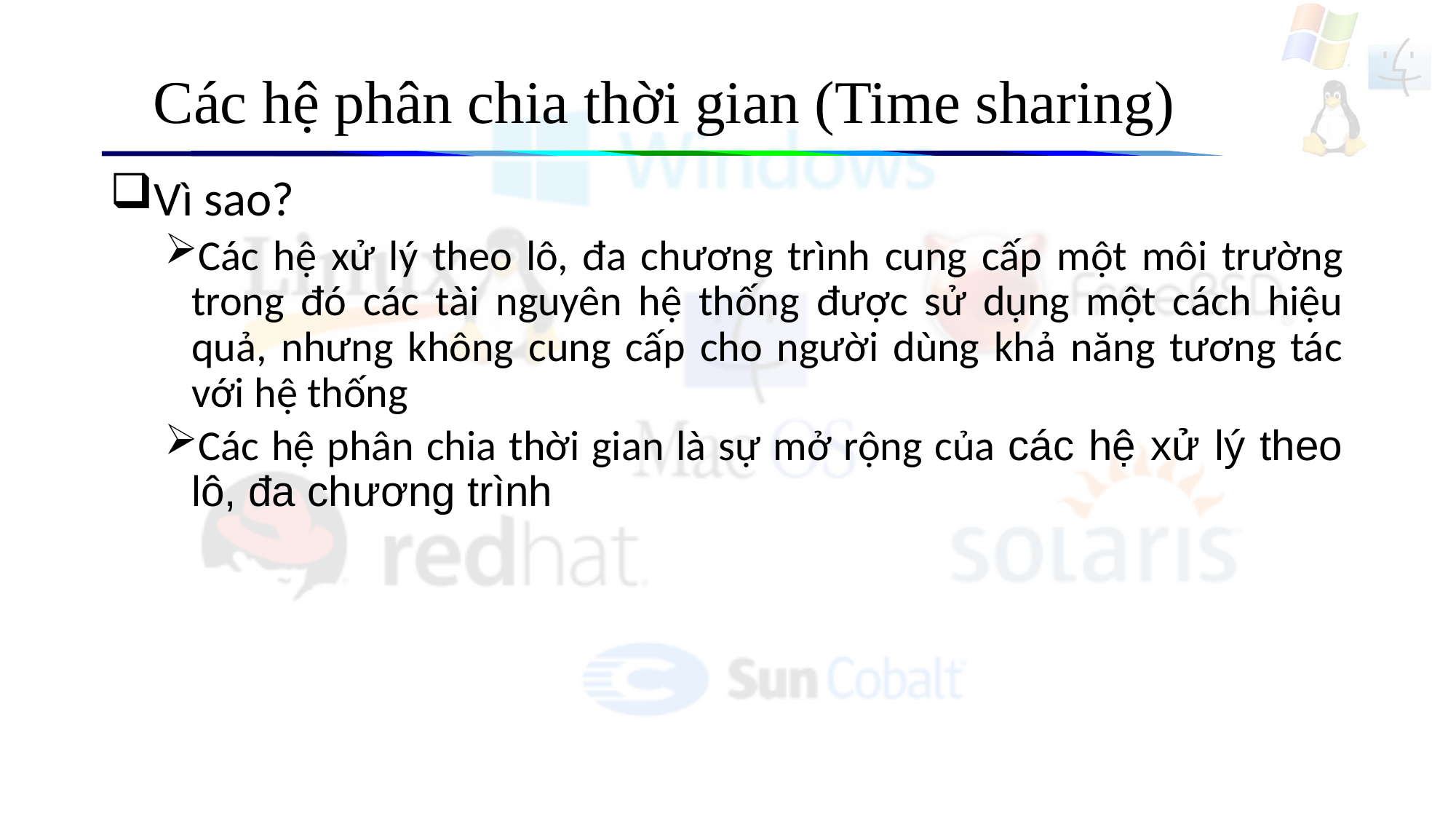

# Các hệ phân chia thời gian (Time sharing)
Vì sao?
Các hệ xử lý theo lô, đa chương trình cung cấp một môi trường trong đó các tài nguyên hệ thống được sử dụng một cách hiệu quả, nhưng không cung cấp cho người dùng khả năng tương tác với hệ thống
Các hệ phân chia thời gian là sự mở rộng của các hệ xử lý theo lô, đa chương trình